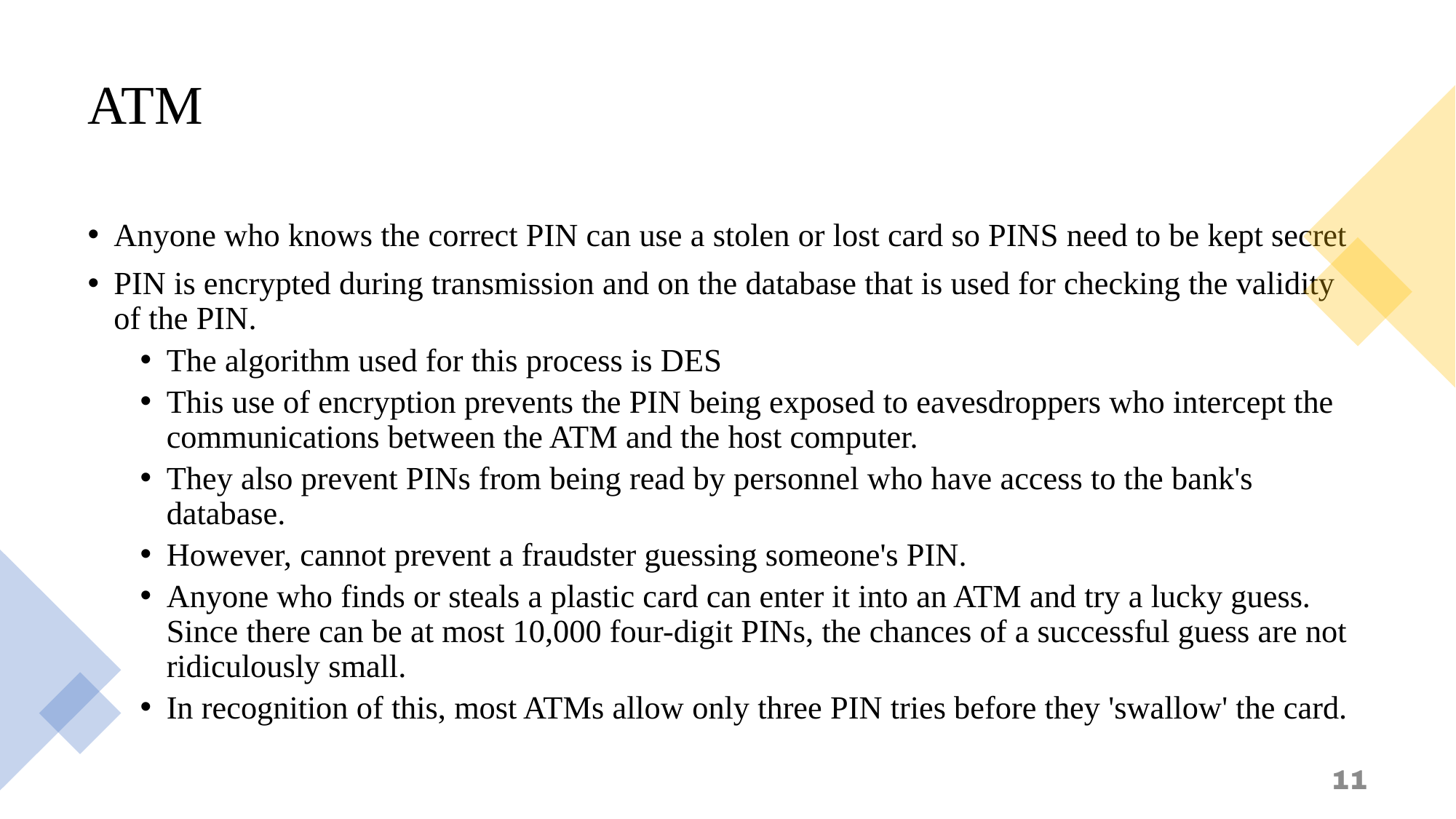

# ATM

Anyone who knows the correct PIN can use a stolen or lost card so PINS need to be kept secret
PIN is encrypted during transmission and on the database that is used for checking the validity of the PIN.
The algorithm used for this process is DES
This use of encryption prevents the PIN being exposed to eavesdroppers who intercept the communications between the ATM and the host computer.
They also prevent PINs from being read by personnel who have access to the bank's database.
However, cannot prevent a fraudster guessing someone's PIN.
Anyone who finds or steals a plastic card can enter it into an ATM and try a lucky guess. Since there can be at most 10,000 four-digit PINs, the chances of a successful guess are not ridiculously small.
In recognition of this, most ATMs allow only three PIN tries before they 'swallow' the card.

11